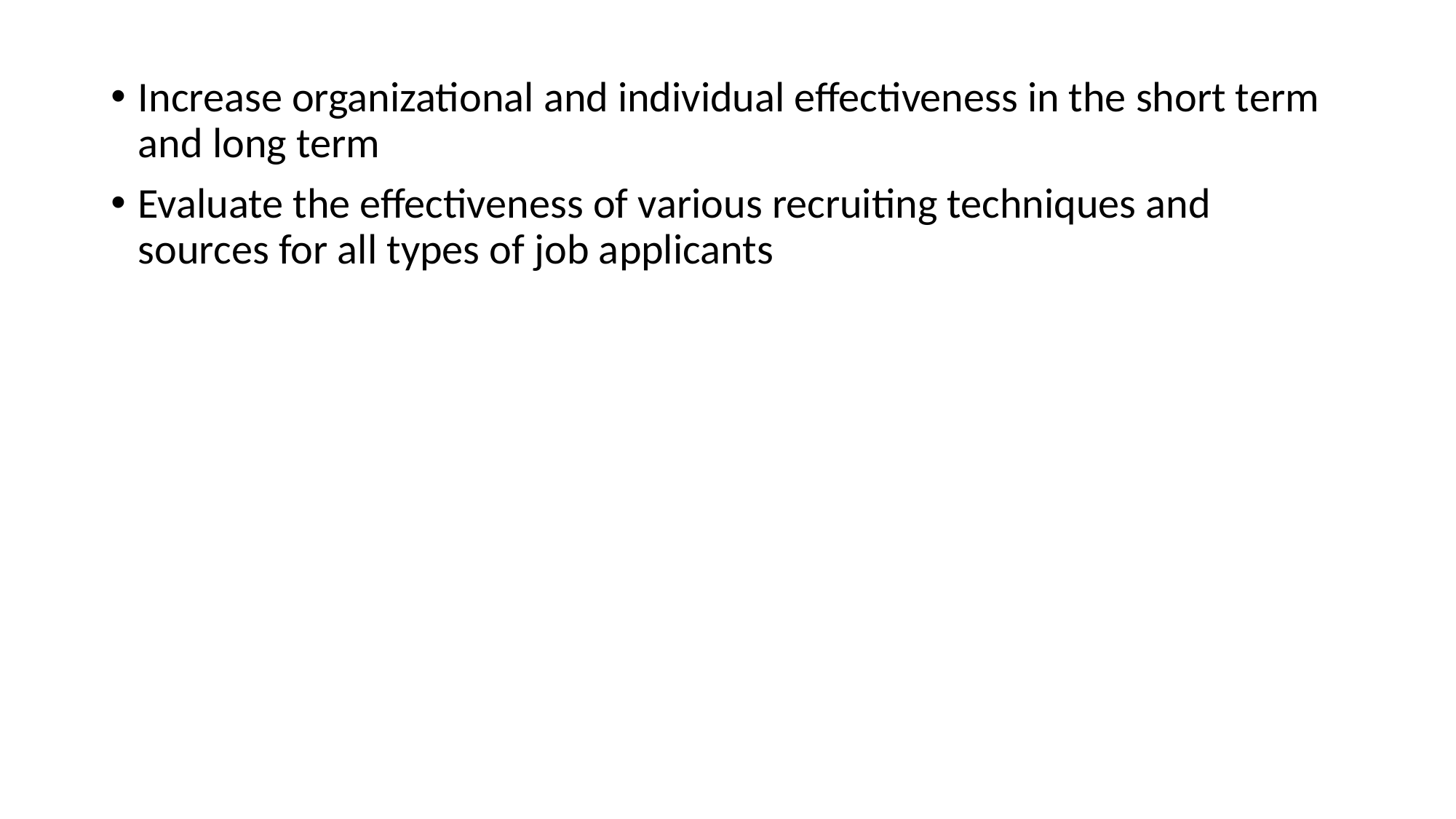

Increase organizational and individual effectiveness in the short term and long term
Evaluate the effectiveness of various recruiting techniques and sources for all types of job applicants